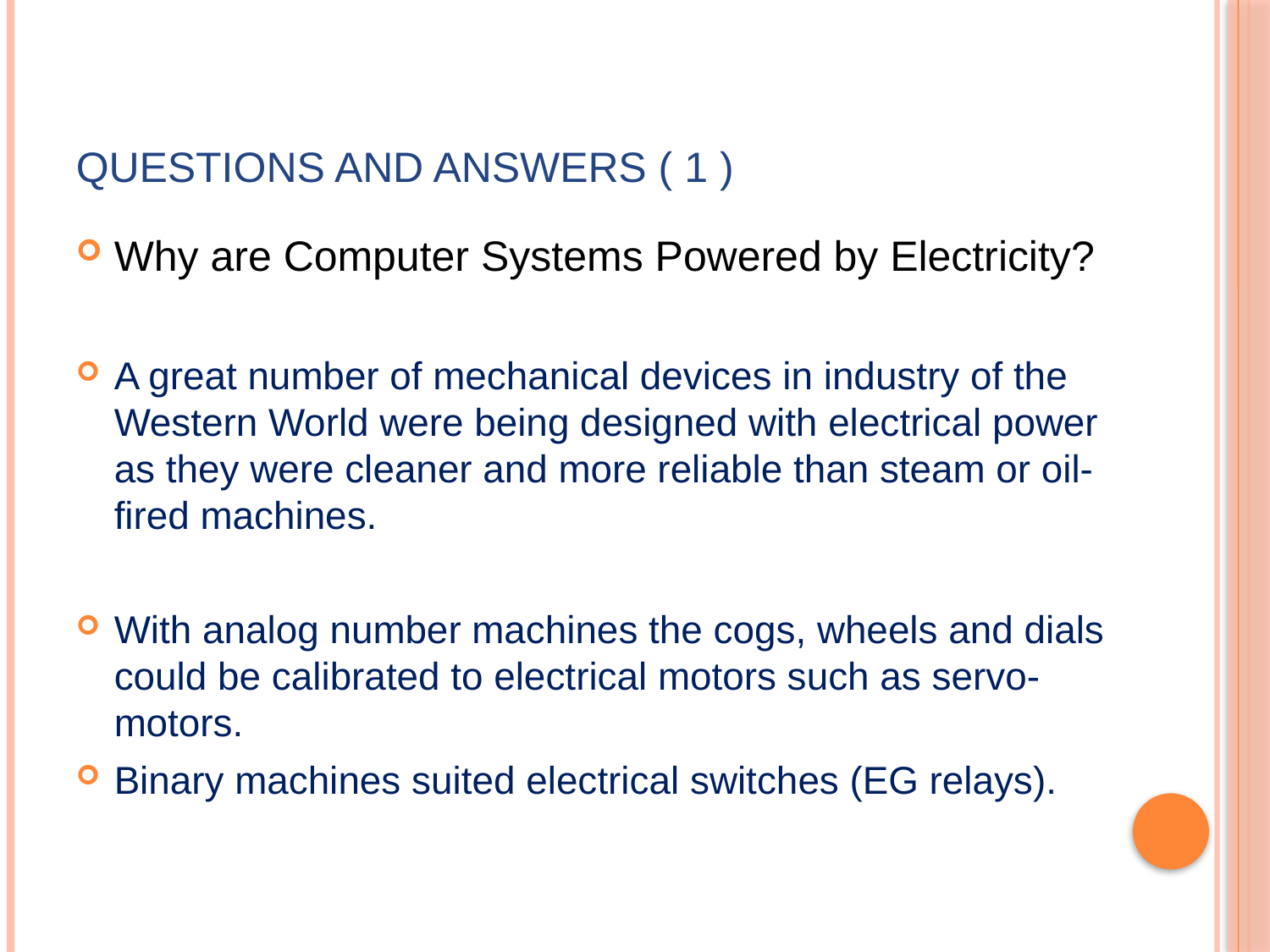

# Questions and Answers ( 1 )
Why are Computer Systems Powered by Electricity?

A great number of mechanical devices in industry of the Western World were being designed with electrical power as they were cleaner and more reliable than steam or oil-fired machines.

With analog number machines the cogs, wheels and dials could be calibrated to electrical motors such as servo-motors.
Binary machines suited electrical switches (EG relays).